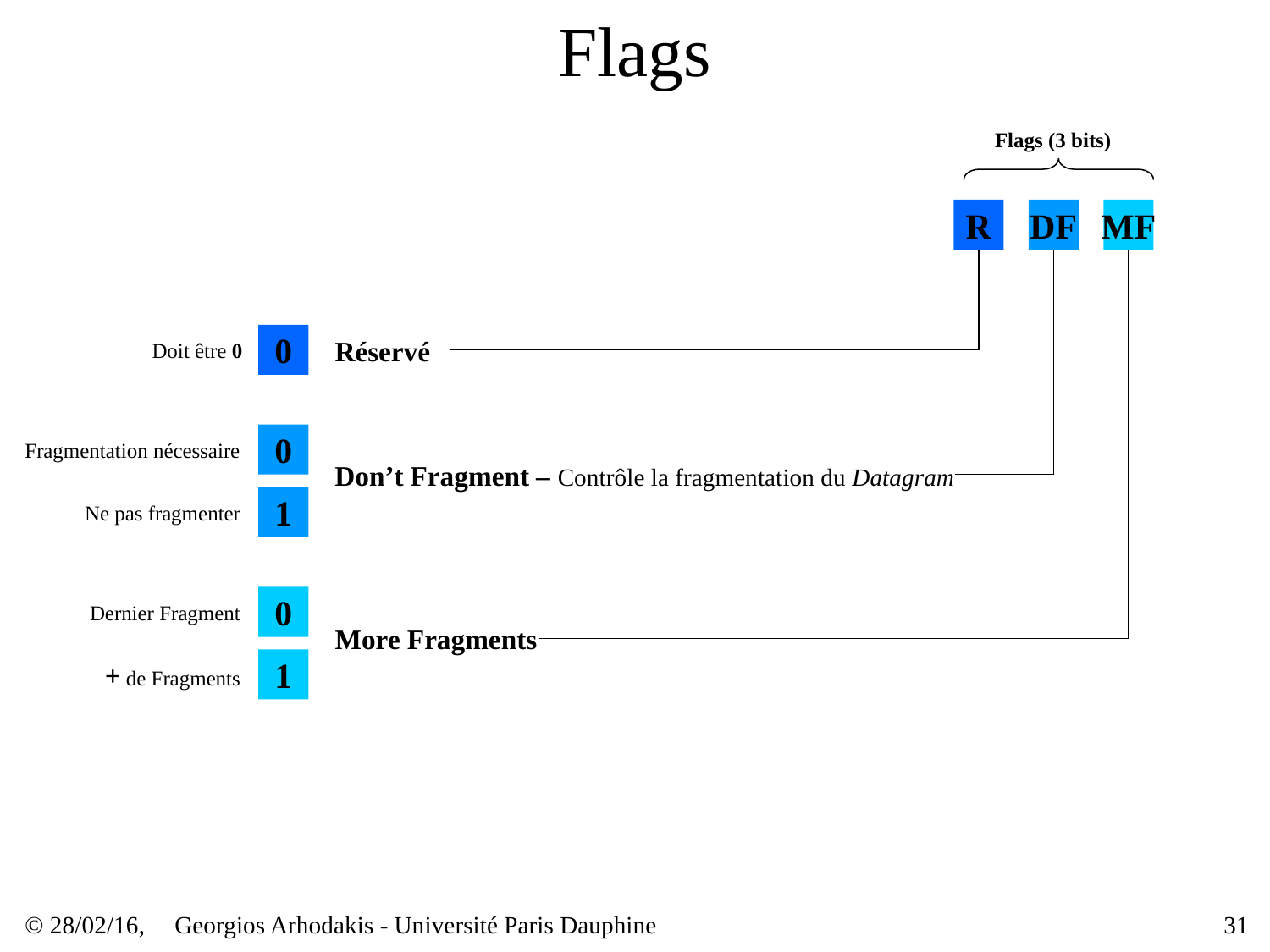

# Flags

Flags (3 bits)
R
DF
MF
Doit être 0
0
Réservé
Fragmentation nécessaire
0
Don’t Fragment – Contrôle la fragmentation du Datagram
Ne pas fragmenter
1
Dernier Fragment
0
More Fragments
+ de Fragments
1
© 28/02/16,
Georgios Arhodakis - Université Paris Dauphine
31